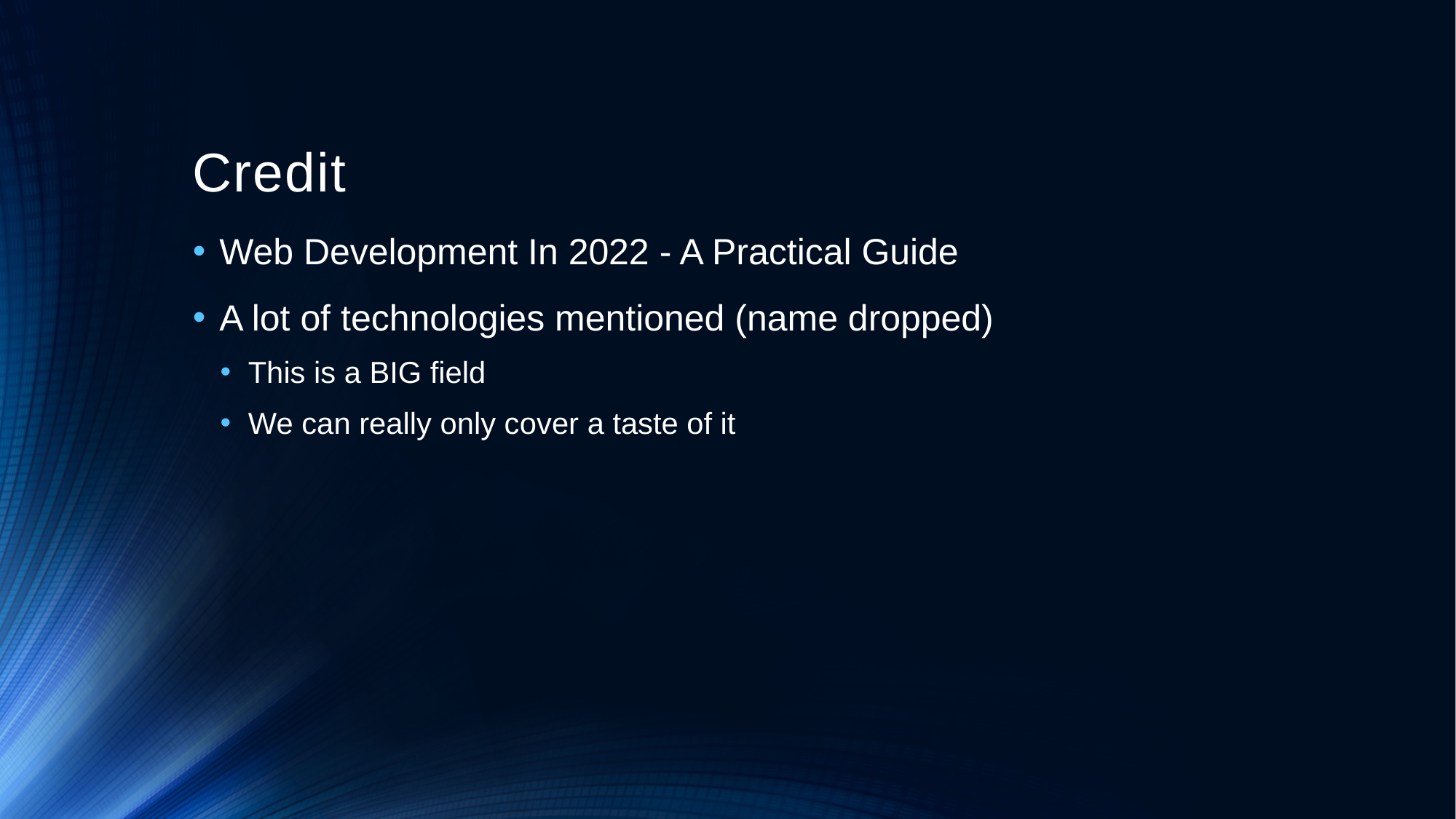

# Credit
Web Development In 2022 - A Practical Guide
A lot of technologies mentioned (name dropped)
This is a BIG field
We can really only cover a taste of it